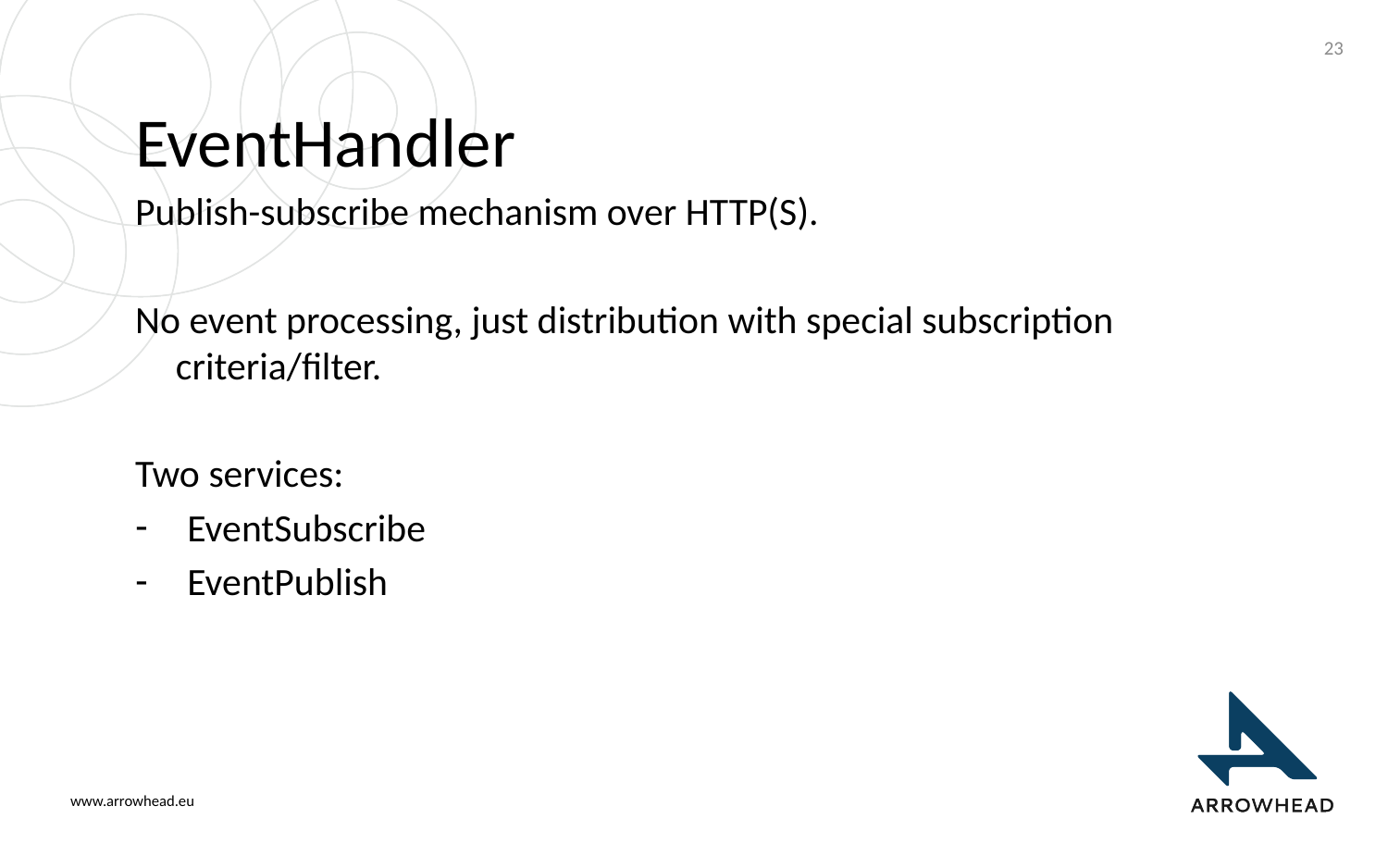

23
# EventHandler
Publish-subscribe mechanism over HTTP(S).

No event processing, just distribution with special subscription criteria/filter.

Two services:
EventSubscribe
EventPublish